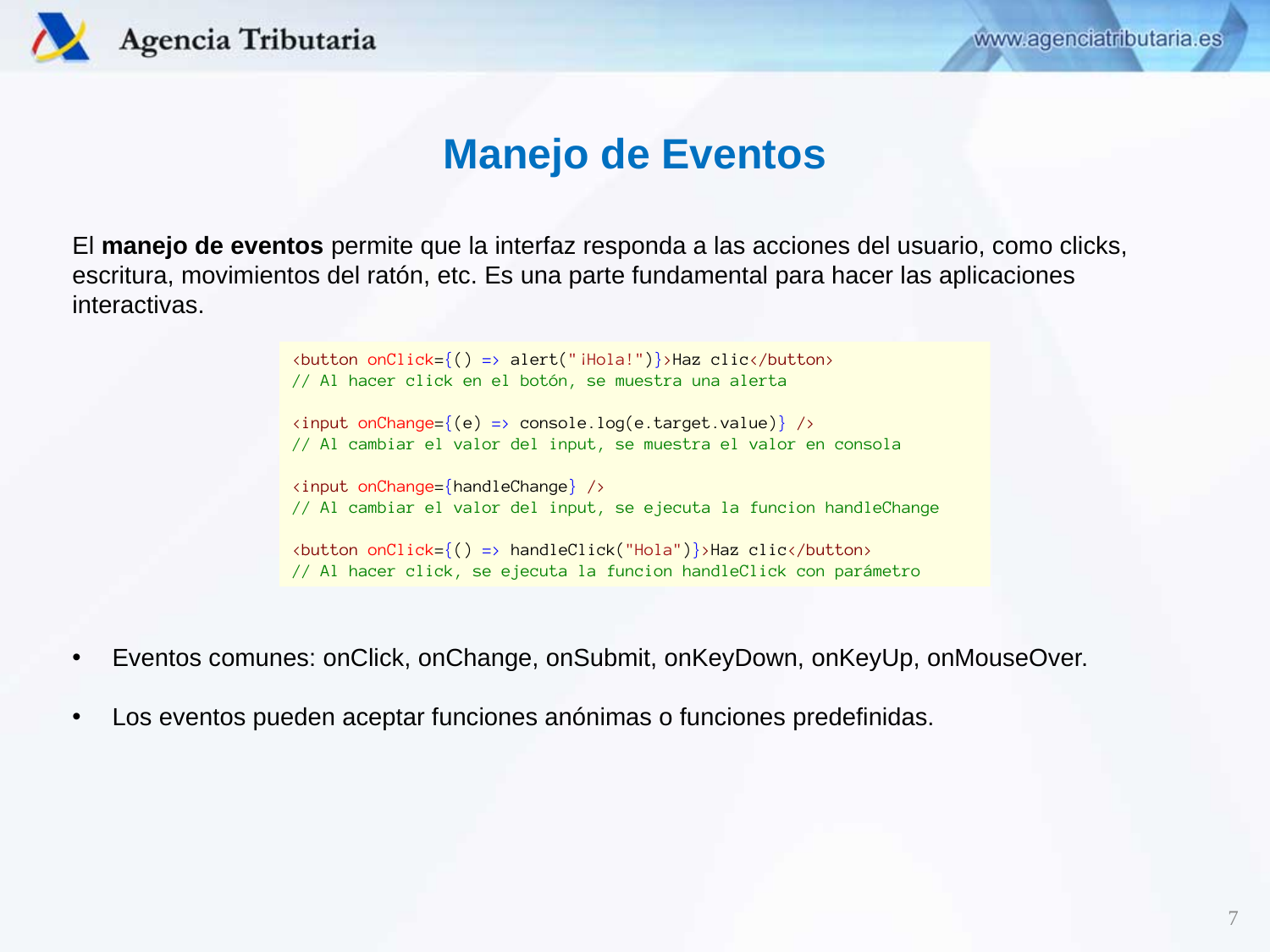

Manejo de Eventos
El manejo de eventos permite que la interfaz responda a las acciones del usuario, como clicks, escritura, movimientos del ratón, etc. Es una parte fundamental para hacer las aplicaciones interactivas.
<button onClick={() => alert("¡Hola!")}>Haz clic</button>
// Al hacer click en el botón, se muestra una alerta
<input onChange={(e) => console.log(e.target.value)} />
// Al cambiar el valor del input, se muestra el valor en consola
<input onChange={handleChange} />
// Al cambiar el valor del input, se ejecuta la funcion handleChange
<button onClick={() => handleClick("Hola")}>Haz clic</button>
// Al hacer click, se ejecuta la funcion handleClick con parámetro
Eventos comunes: onClick, onChange, onSubmit, onKeyDown, onKeyUp, onMouseOver.

Los eventos pueden aceptar funciones anónimas o funciones predefinidas.
7